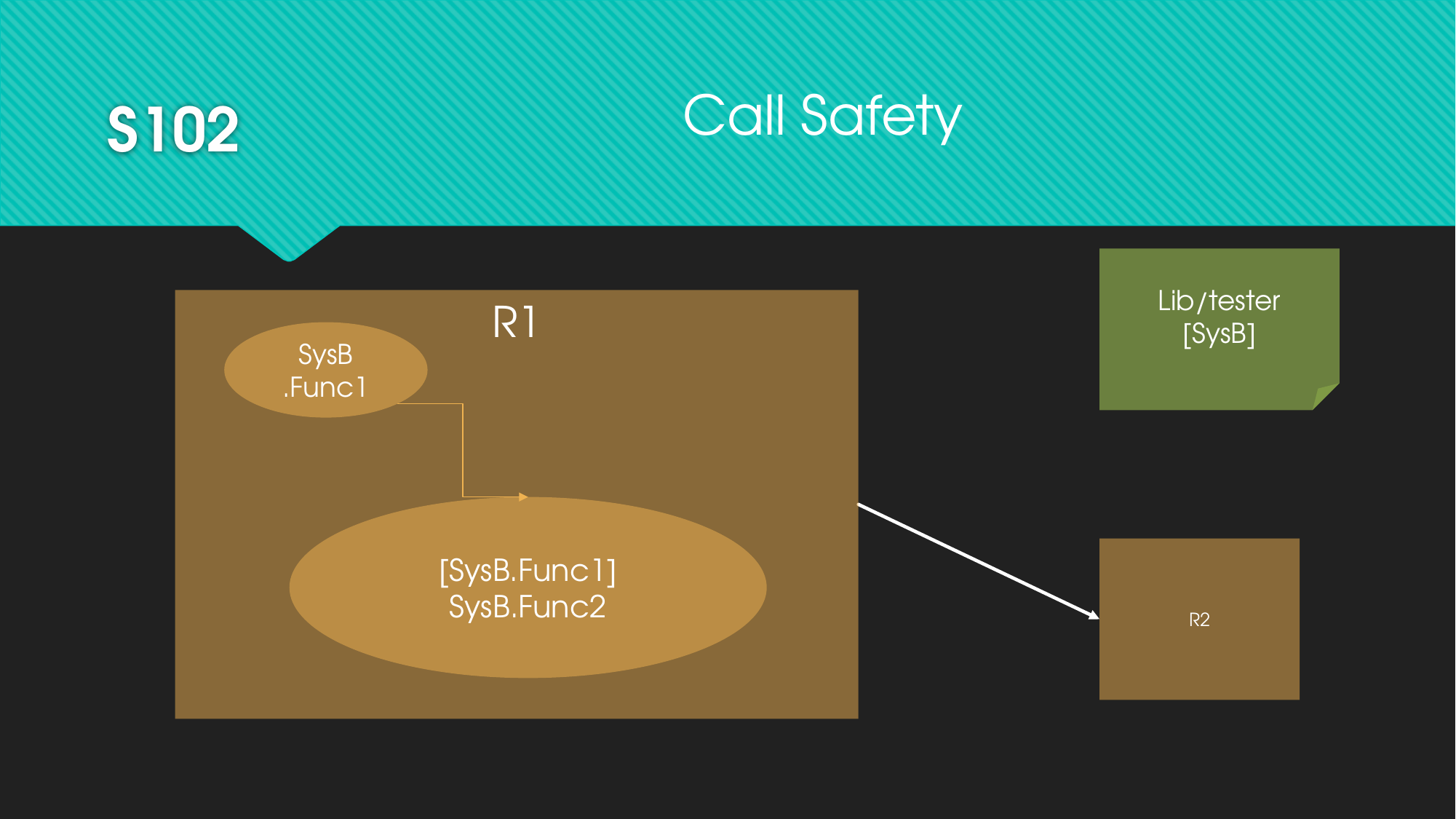

# S102
Call Safety
Lib/tester
[SysB]
R1
SysB
.Func1
[SysB.Func1]
SysB.Func2
R2